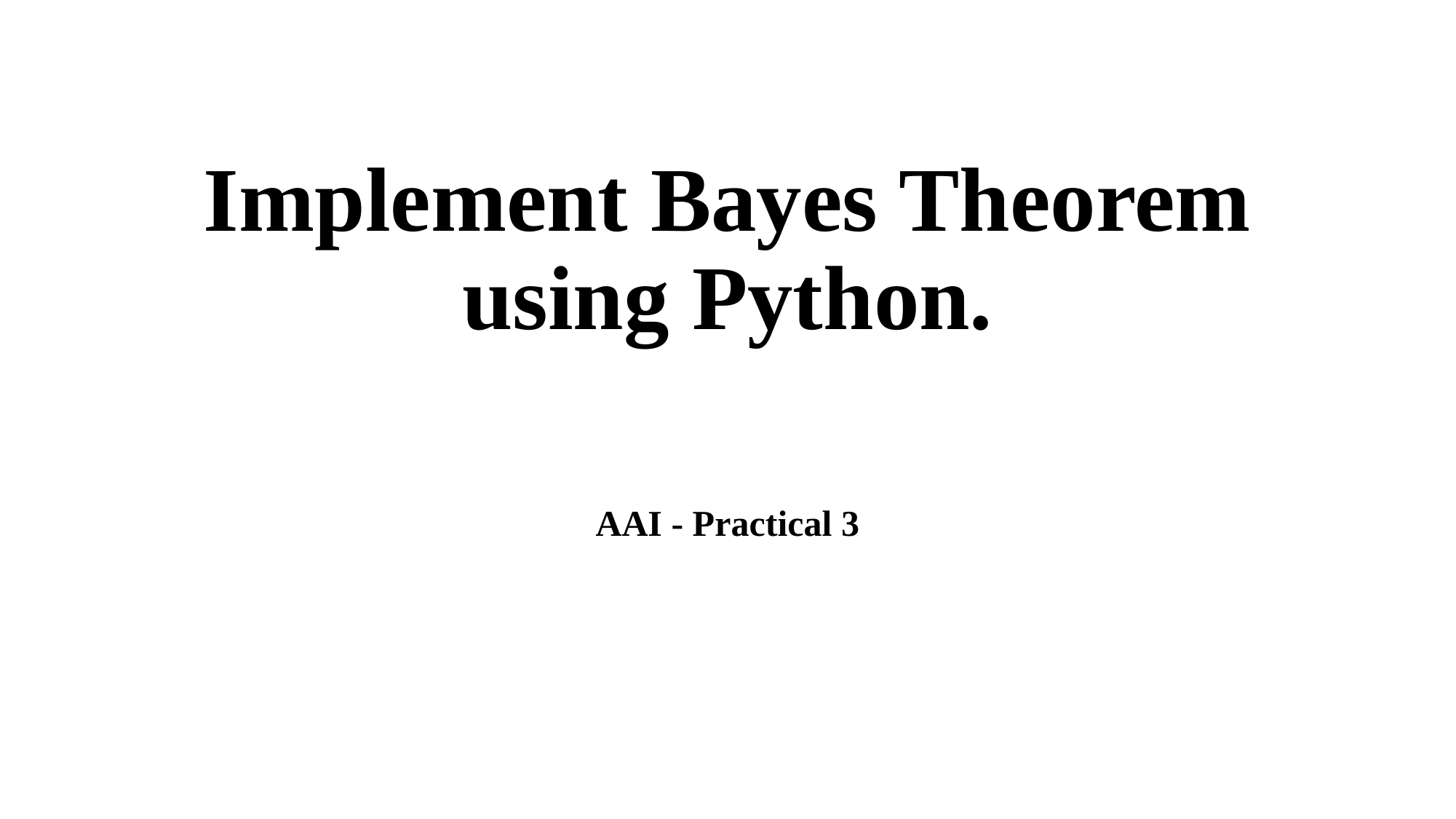

# Implement Bayes Theorem using Python.
AAI - Practical 3